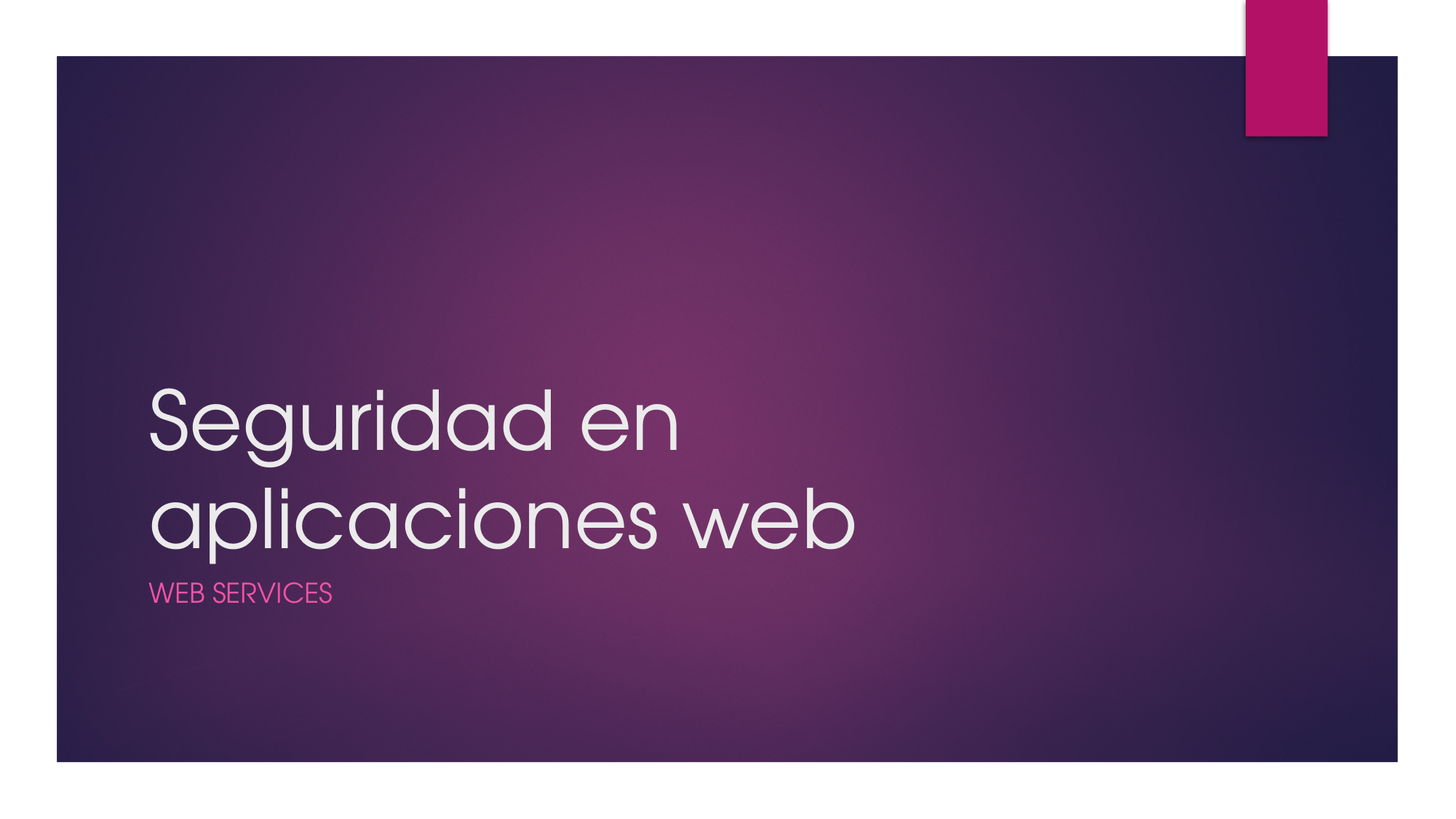

# Seguridad en aplicaciones web
WEB SERVICES